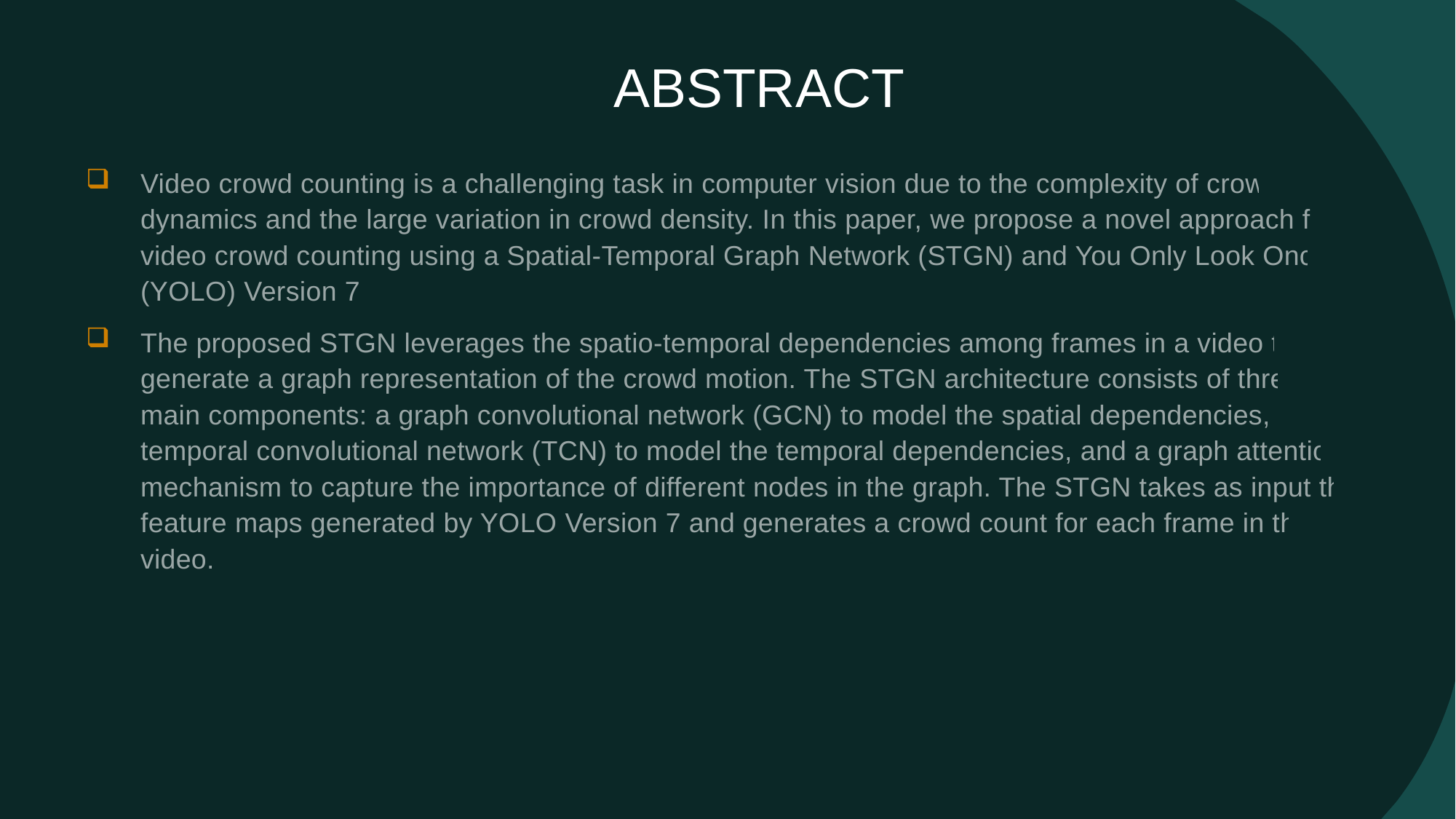

# ABSTRACT
Video crowd counting is a challenging task in computer vision due to the complexity of crowd dynamics and the large variation in crowd density. In this paper, we propose a novel approach for video crowd counting using a Spatial-Temporal Graph Network (STGN) and You Only Look Once (YOLO) Version 7.
The proposed STGN leverages the spatio-temporal dependencies among frames in a video to generate a graph representation of the crowd motion. The STGN architecture consists of three main components: a graph convolutional network (GCN) to model the spatial dependencies, a temporal convolutional network (TCN) to model the temporal dependencies, and a graph attention mechanism to capture the importance of different nodes in the graph. The STGN takes as input the feature maps generated by YOLO Version 7 and generates a crowd count for each frame in the video.